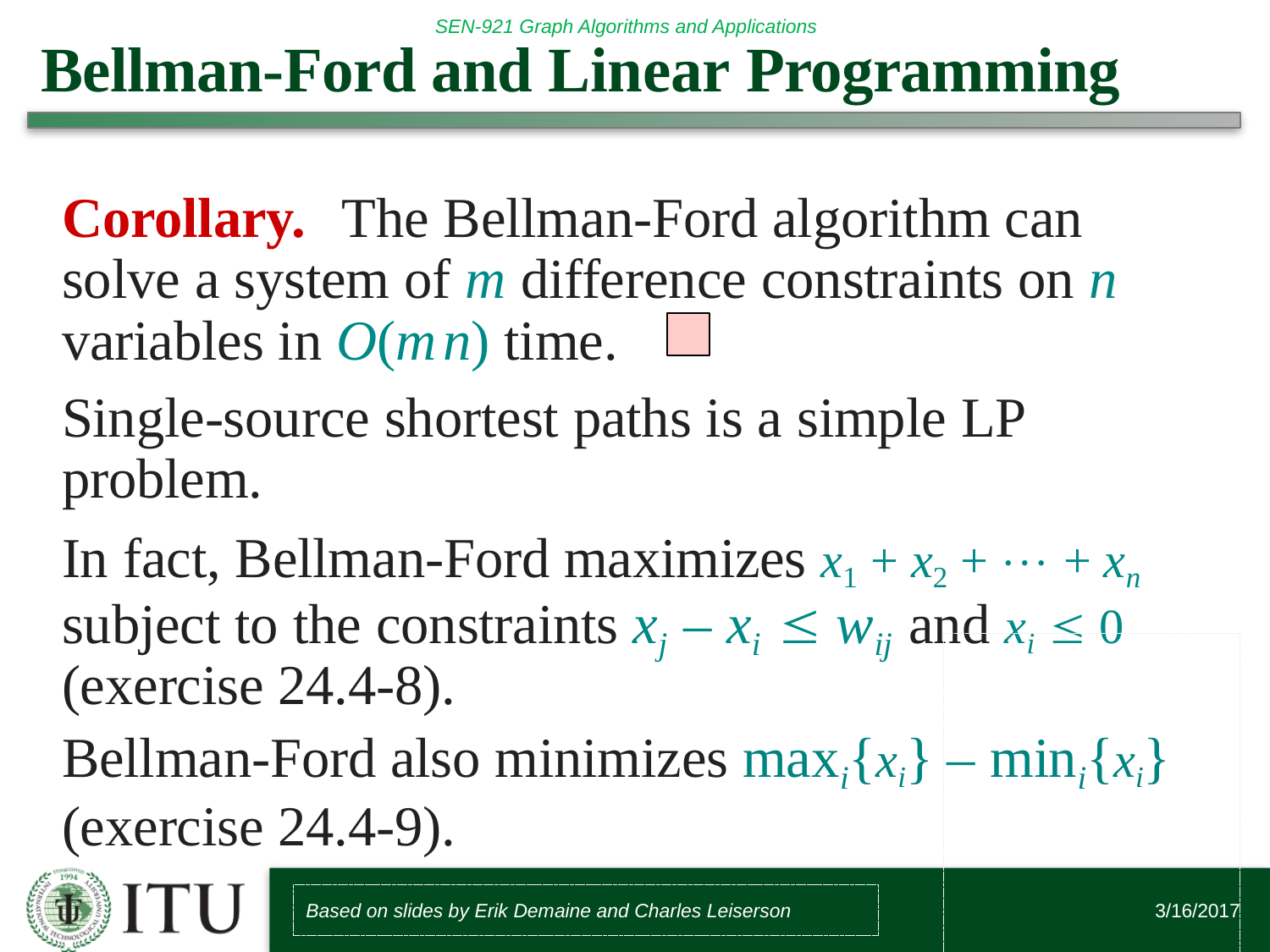

# Bellman-Ford and Linear Programming
Corollary.	The Bellman-Ford algorithm can solve a system of m difference constraints on n variables in O(mn) time.
Single-source shortest paths is a simple LP problem.
In fact, Bellman-Ford maximizes x1 + x2 + … + xn subject to the constraints xj  – xi  ≤ wij  and xi ≤ 0 (exercise 24.4-8).
Bellman-Ford also minimizes maxi{xi} – mini{xi} (exercise 24.4-9).

Based on slides by Erik Demaine and Charles Leiserson
3/16/2017